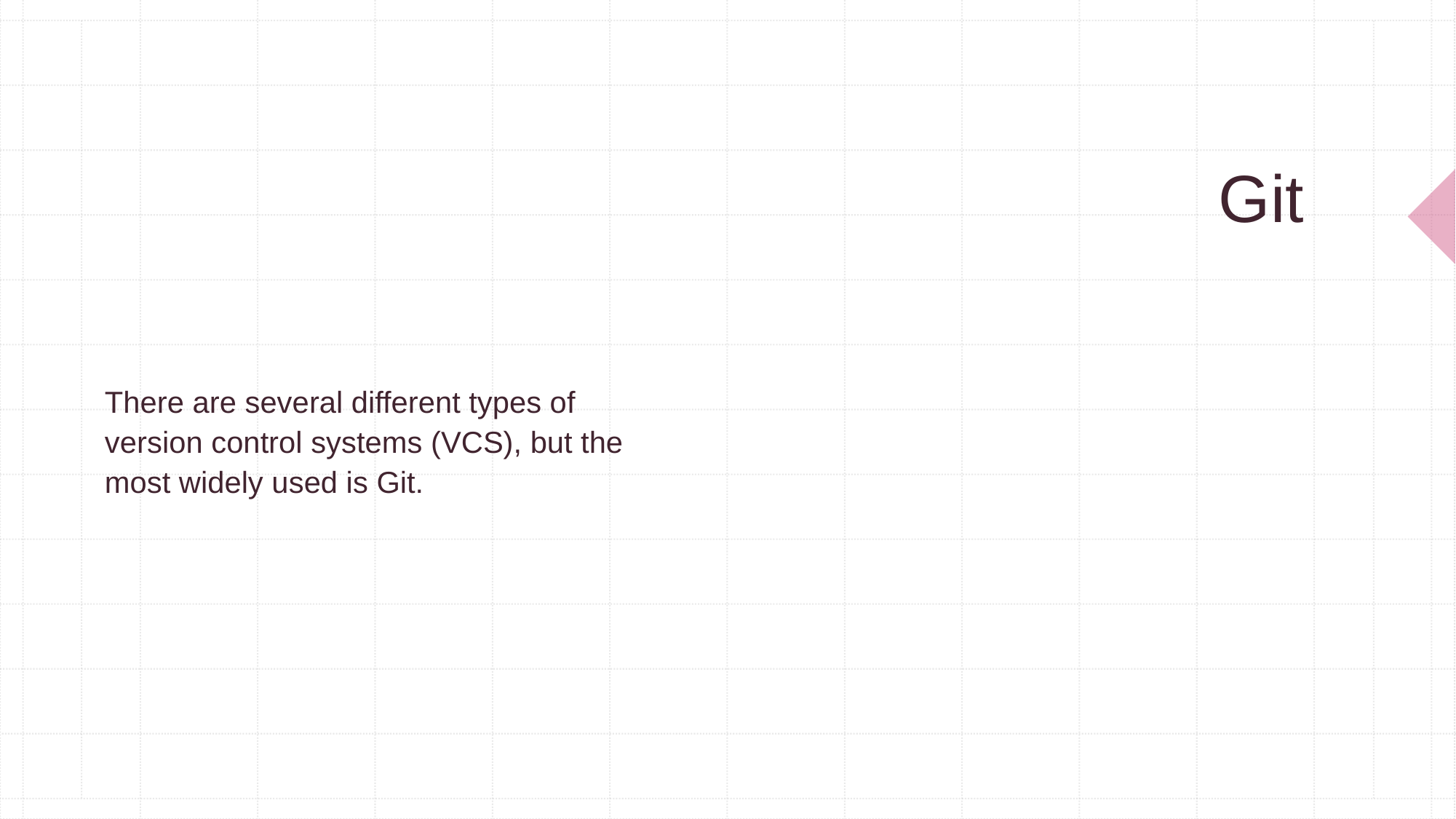

# Git

There are several different types of version control systems (VCS), but the most widely used is Git.